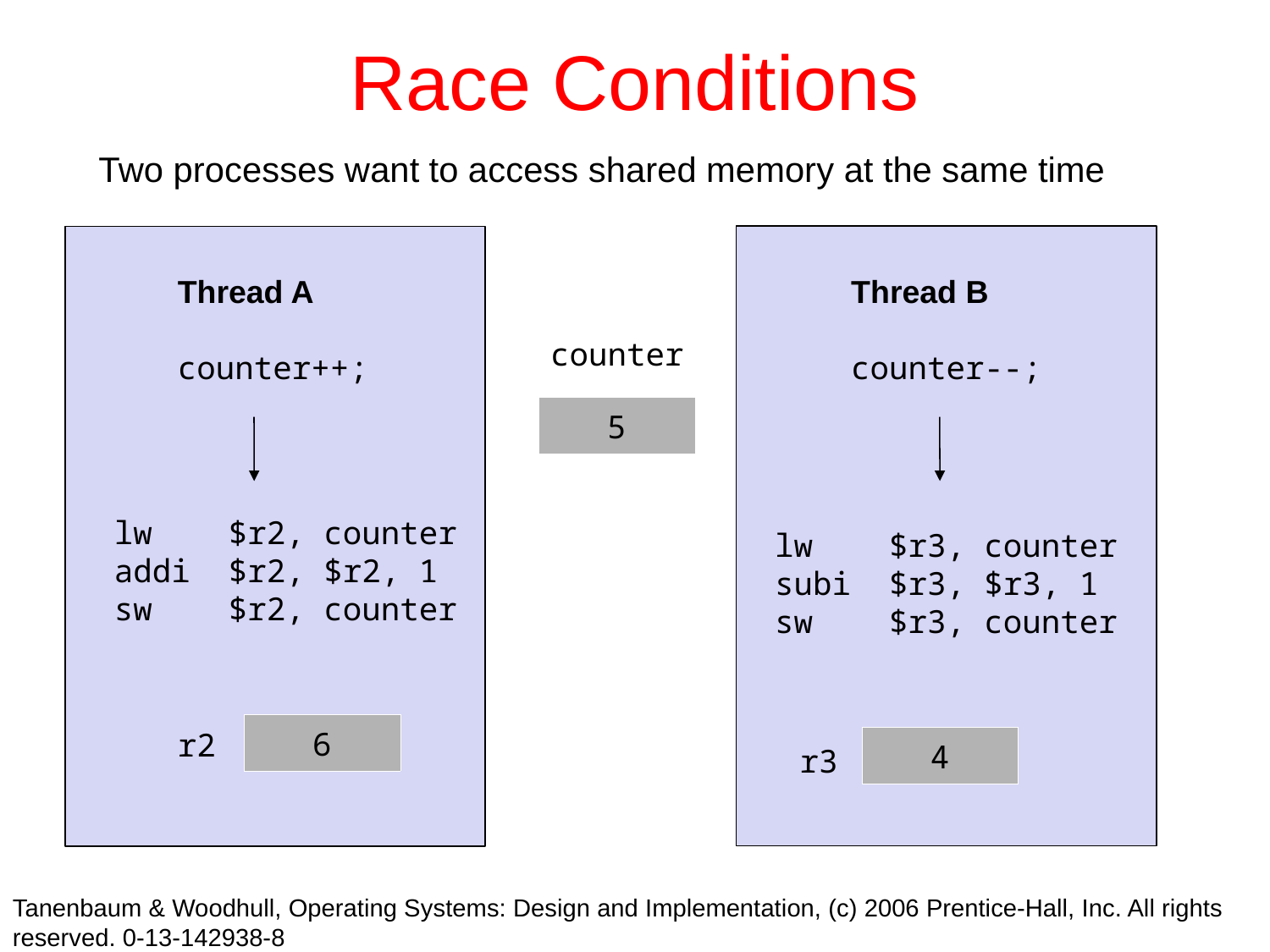

Race Conditions
Two processes want to access shared memory at the same time

Thread A

counter++;
Thread B

counter--;
counter
| 5 |
| --- |

lw    $r2, counter
addi  $r2, $r2, 1
sw    $r2, counter
lw    $r3, counter
subi  $r3, $r3, 1
sw    $r3, counter
| 6 |
| --- |
r2
| 4 |
| --- |
r3
Tanenbaum & Woodhull, Operating Systems: Design and Implementation, (c) 2006 Prentice-Hall, Inc. All rights reserved. 0-13-142938-8